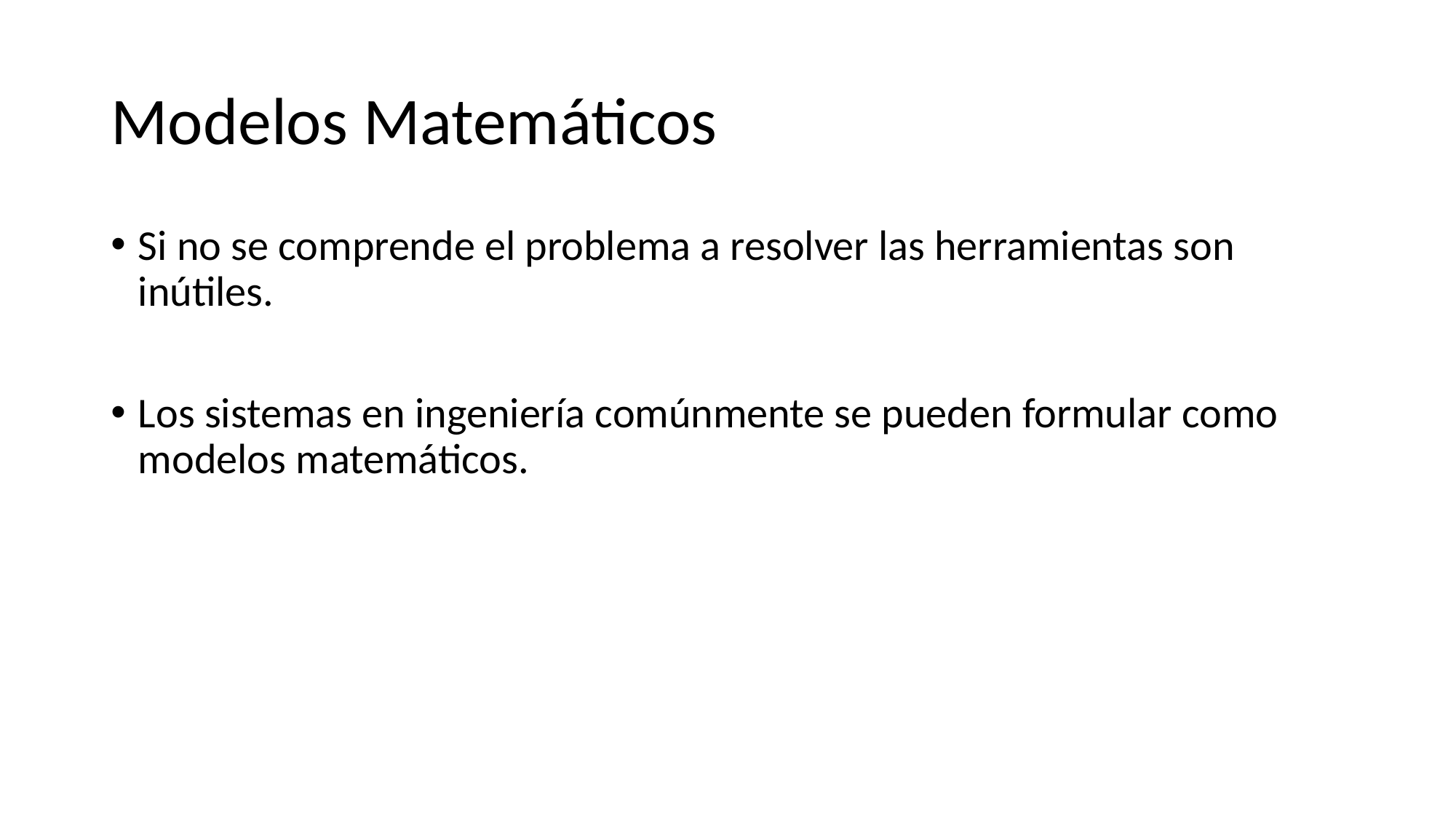

# Modelos Matemáticos
Si no se comprende el problema a resolver las herramientas son inútiles.

Los sistemas en ingeniería comúnmente se pueden formular como modelos matemáticos.